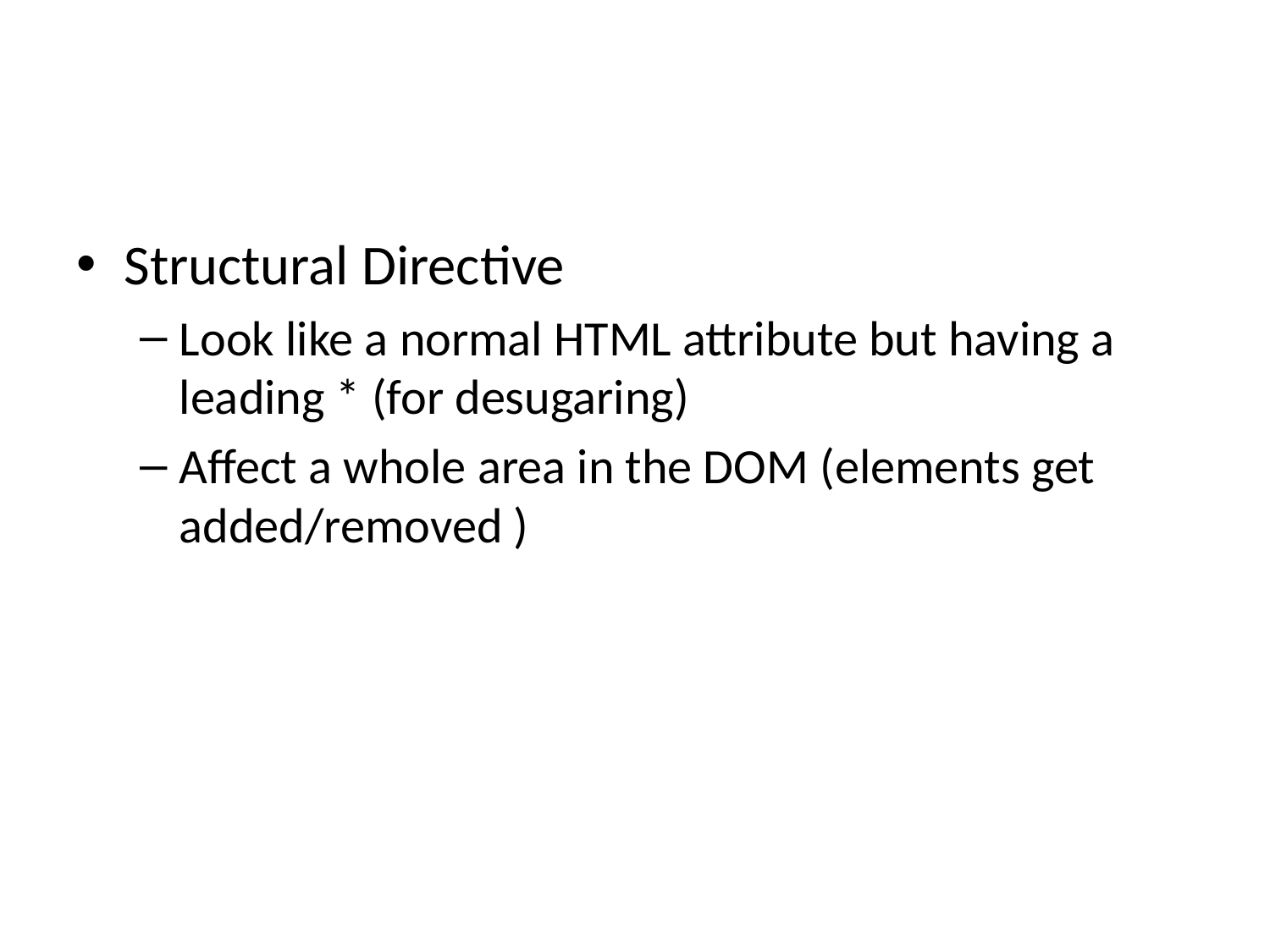

Structural Directive
Look like a normal HTML attribute but having a leading * (for desugaring)
Affect a whole area in the DOM (elements get added/removed )